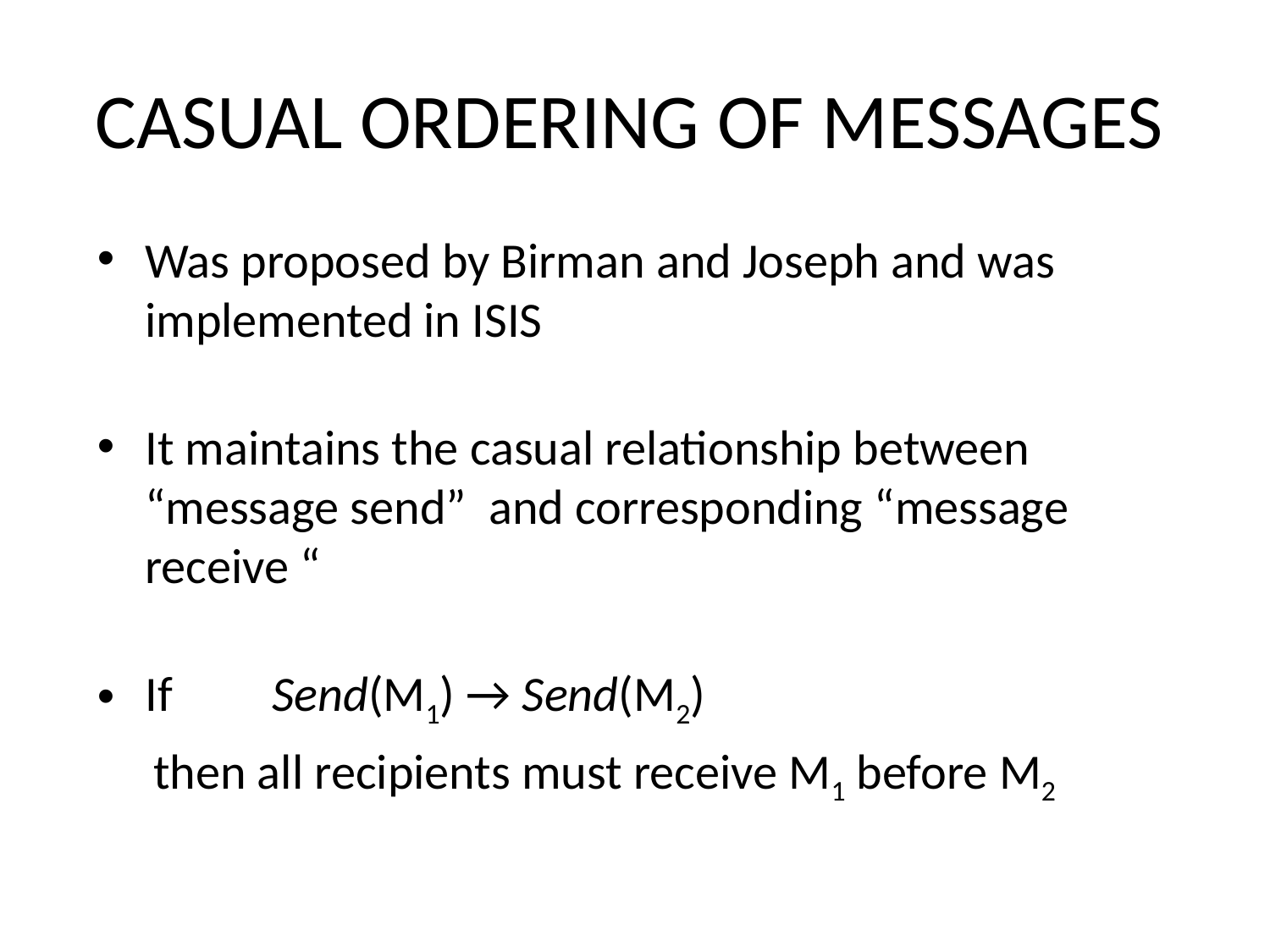

# CASUAL ORDERING OF MESSAGES
Was proposed by Birman and Joseph and was implemented in ISIS

It maintains the casual relationship between “message send”  and corresponding “message receive “

If 	Send(M1) → Send(M2)
     then all recipients must receive M1 before M2
31